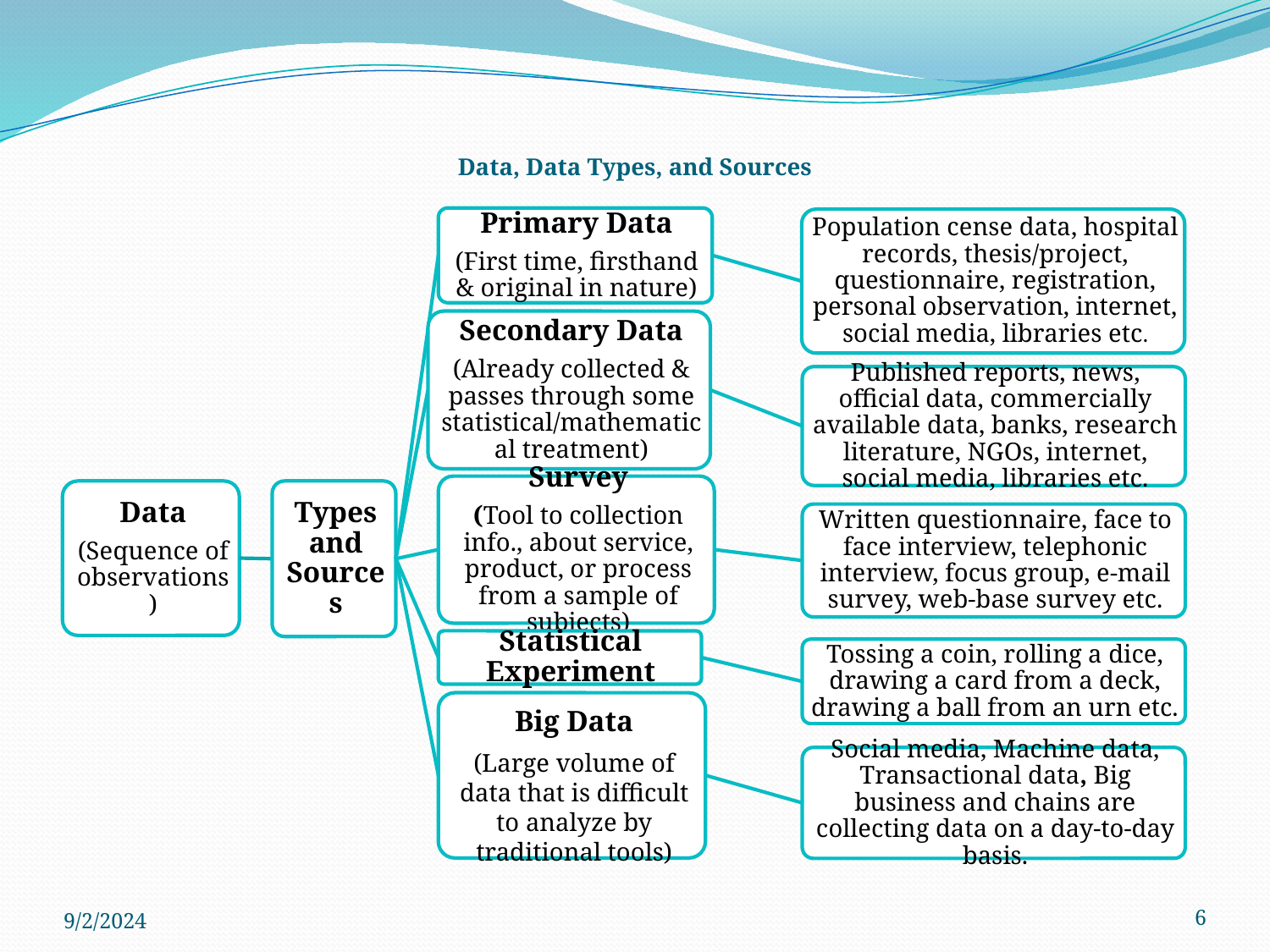

# Data, Data Types, and Sources
Data
(Sequence of observations)

Types and Sources

Primary Data
(First time, firsthand & original in nature)

Population cense data, hospital records, thesis/project, questionnaire, registration, personal observation, internet, social media, libraries etc.

Secondary Data
(Already collected & passes through some statistical/mathematical treatment)

Published reports, news, official data, commercially available data, banks, research literature, NGOs, internet, social media, libraries etc.

Survey
(Tool to collection info., about service, product, or process from a sample of subjects)

Written questionnaire, face to face interview, telephonic interview, focus group, e-mail survey, web-base survey etc.

Statistical Experiment

Tossing a coin, rolling a dice, drawing a card from a deck, drawing a ball from an urn etc.

Big Data
(Large volume of data that is difficult to analyze by traditional tools)

Social media, Machine data, Transactional data, Big business and chains are collecting data on a day-to-day basis.
9/2/2024
6